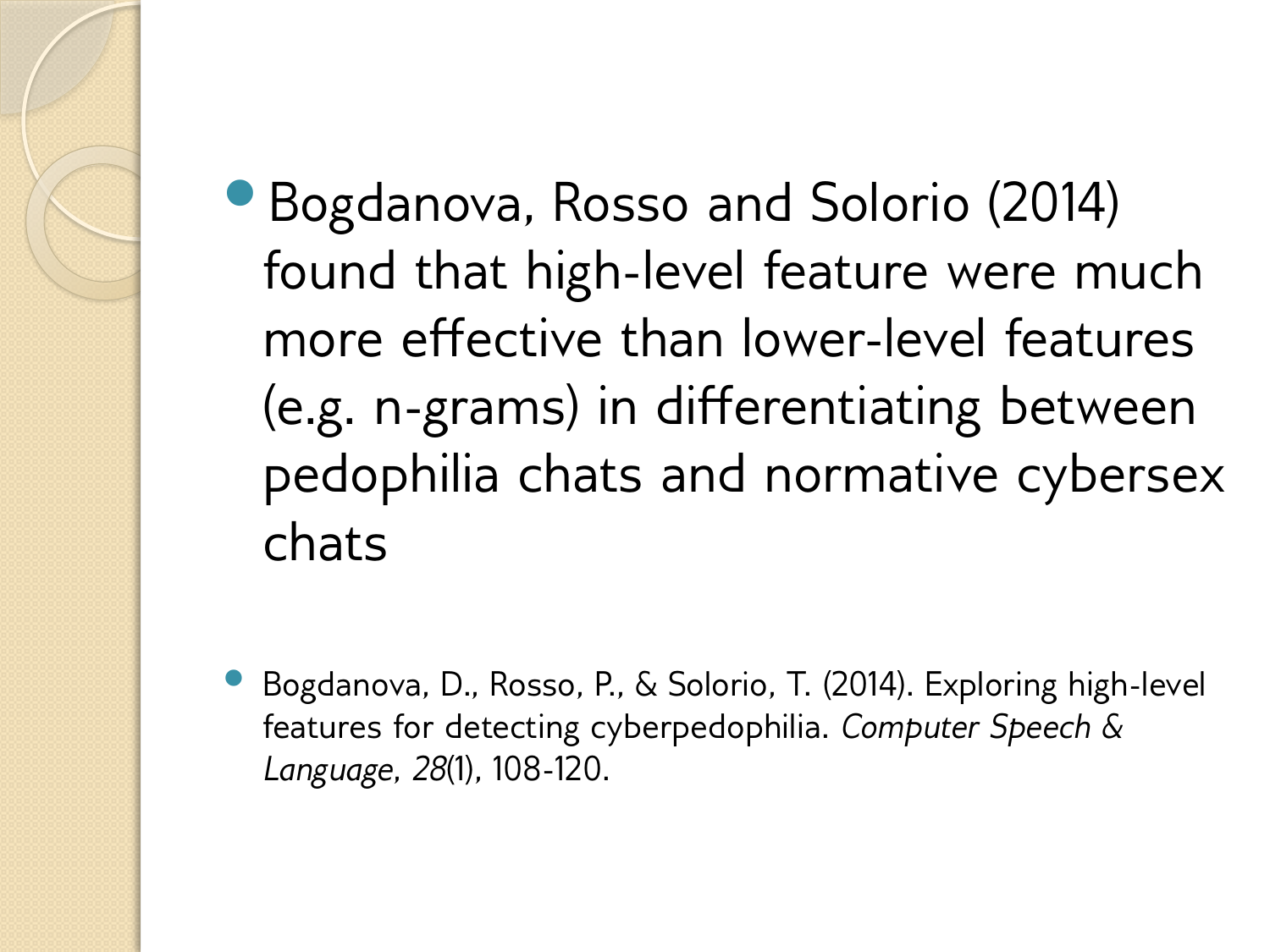

#
Bogdanova, Rosso and Solorio (2014) found that high-level feature were much more effective than lower-level features (e.g. n-grams) in differentiating between pedophilia chats and normative cybersex chats

Bogdanova, D., Rosso, P., & Solorio, T. (2014). Exploring high-level features for detecting cyberpedophilia. Computer Speech & Language, 28(1), 108-120.‏